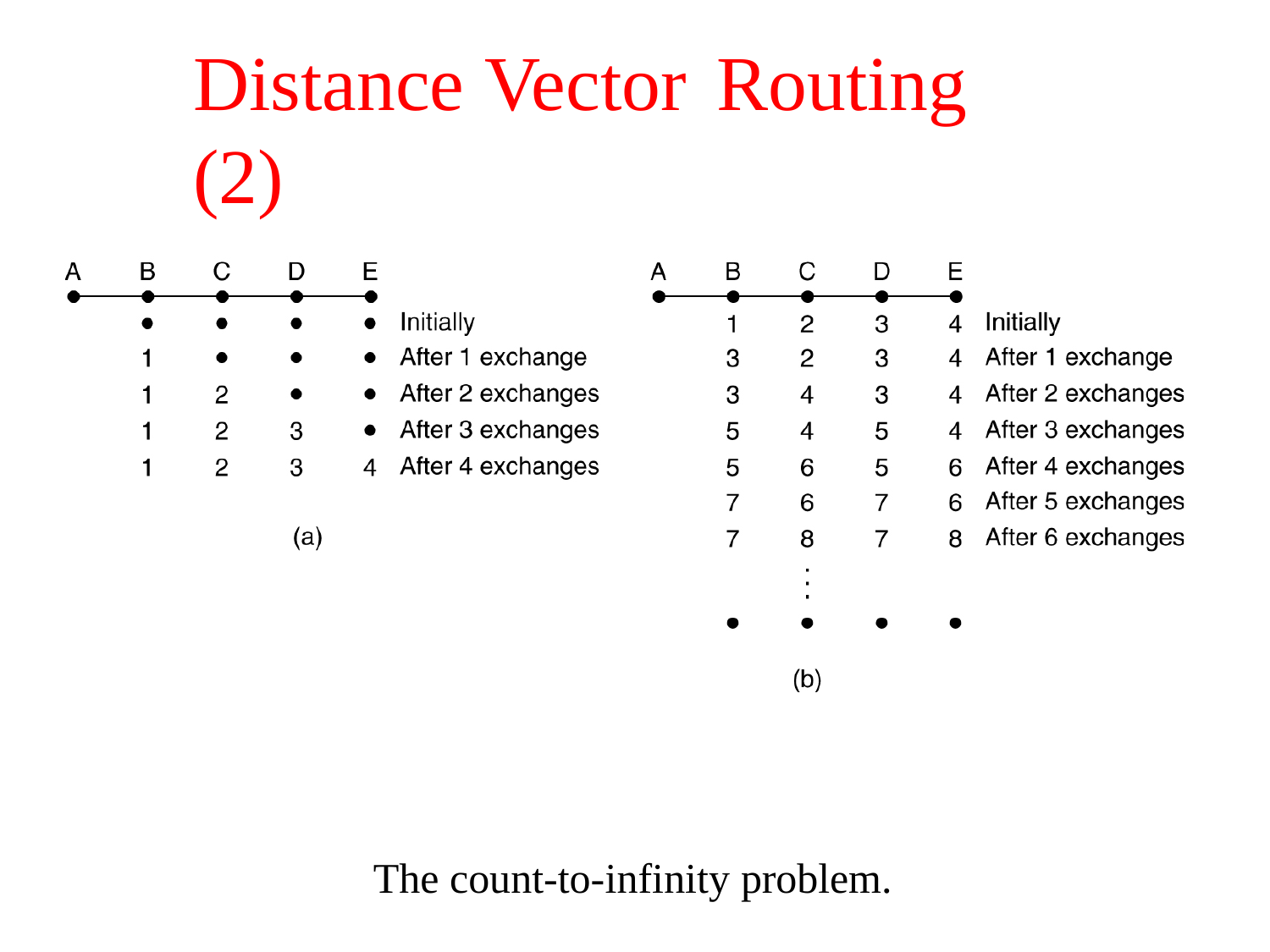

# Distance Vector	Routing (2)

The count-to-infinity problem.